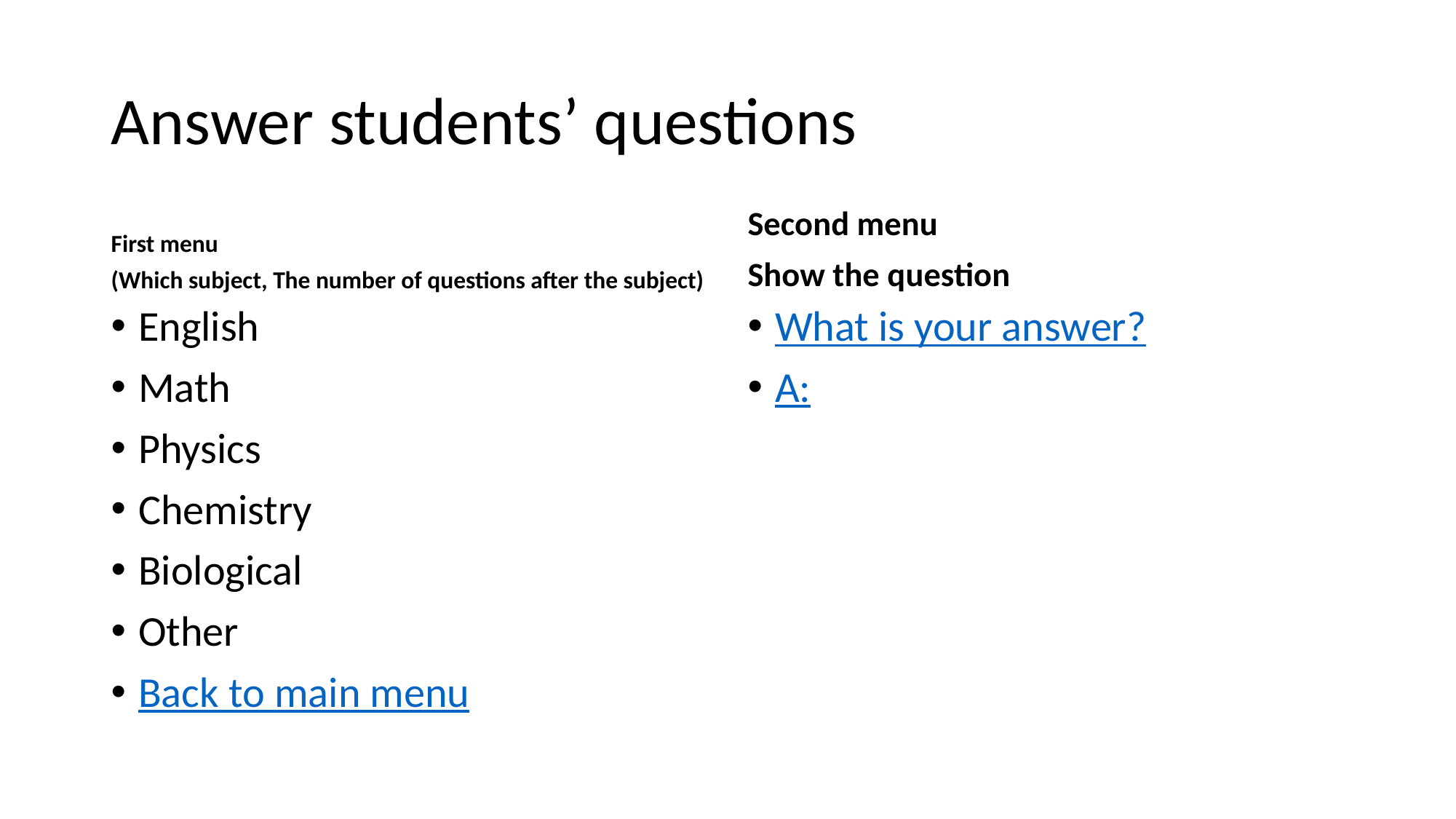

# Answer students’ questions
First menu
(Which subject, The number of questions after the subject)
Second menu
Show the question
English
Math
Physics
Chemistry
Biological
Other
Back to main menu
What is your answer?
A: